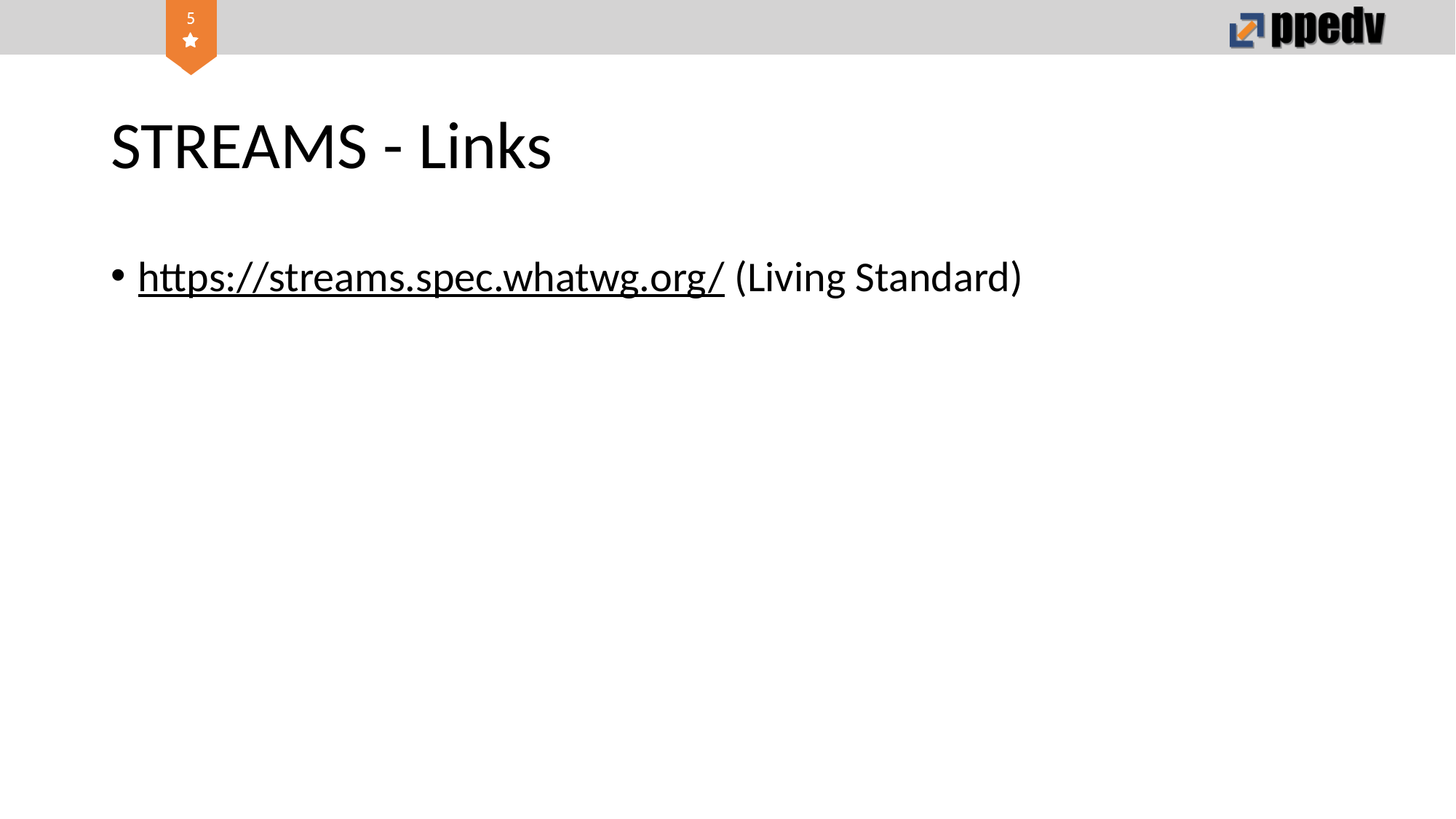

# STREAMS - Links
https://streams.spec.whatwg.org/ (Living Standard)